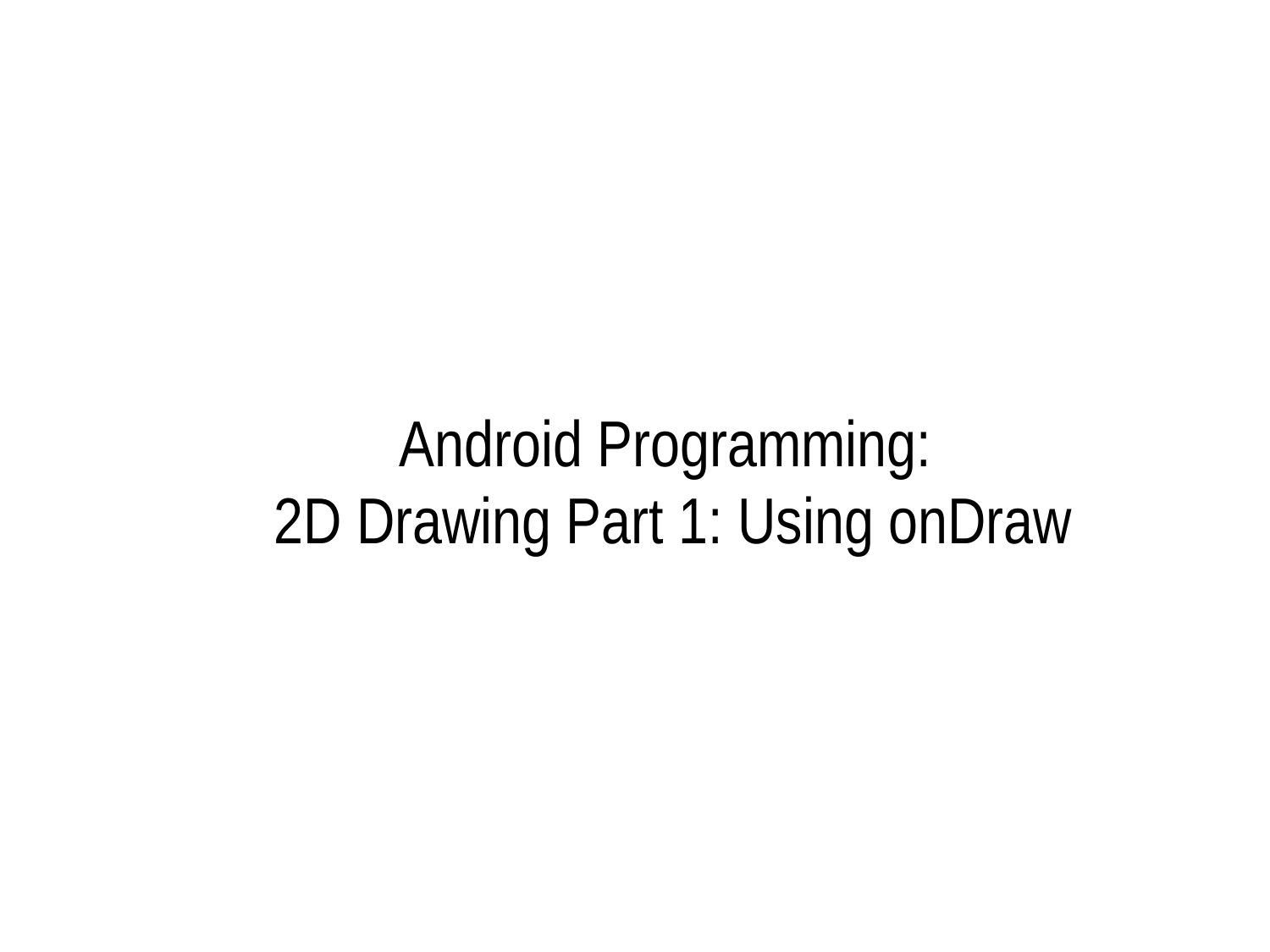

# Android Programming: 2D Drawing Part 1: Using onDraw